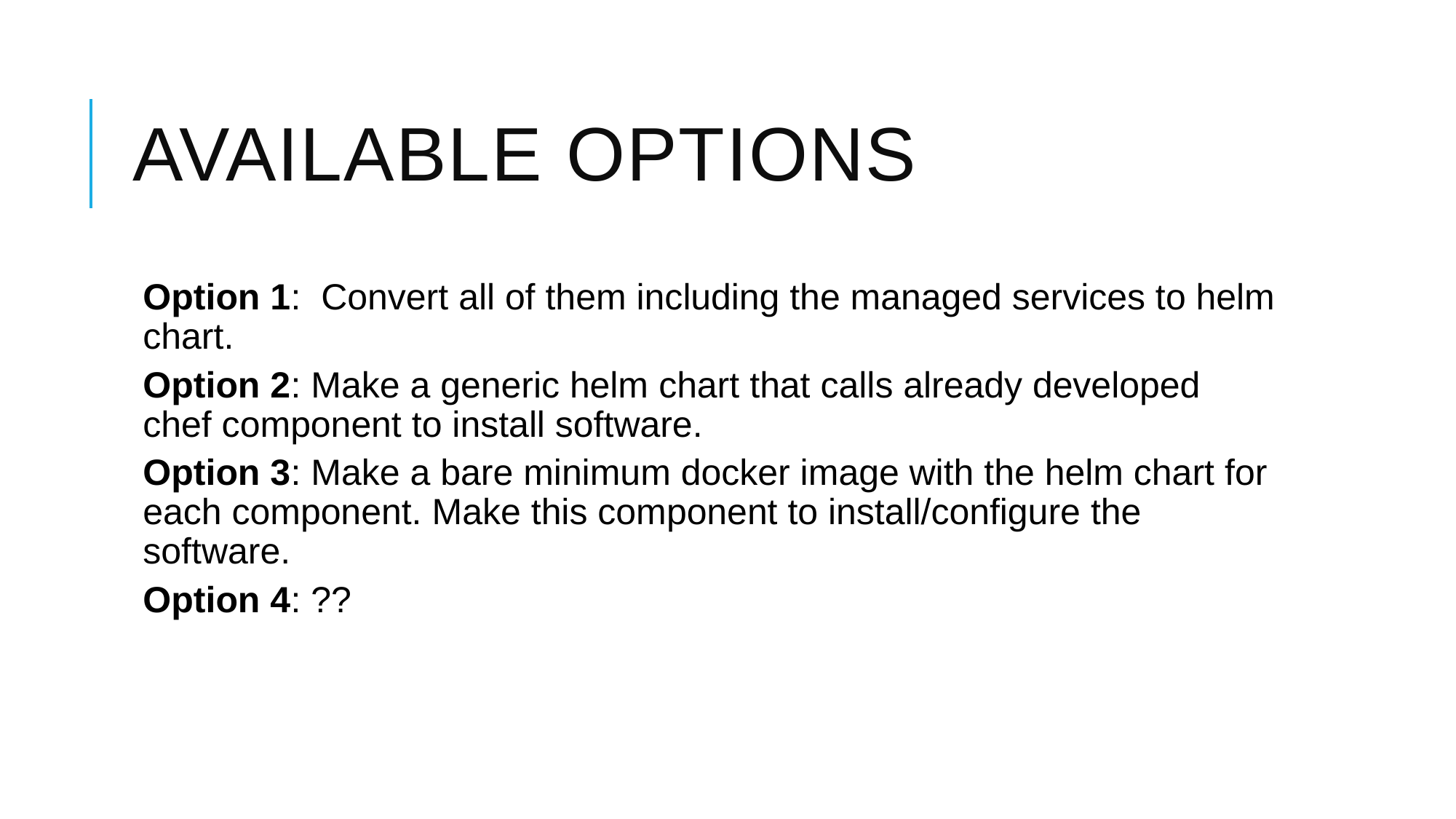

# Available Options
Option 1:  Convert all of them including the managed services to helm chart.
Option 2: Make a generic helm chart that calls already developed chef component to install software.
Option 3: Make a bare minimum docker image with the helm chart for each component. Make this component to install/configure the software.
Option 4: ??